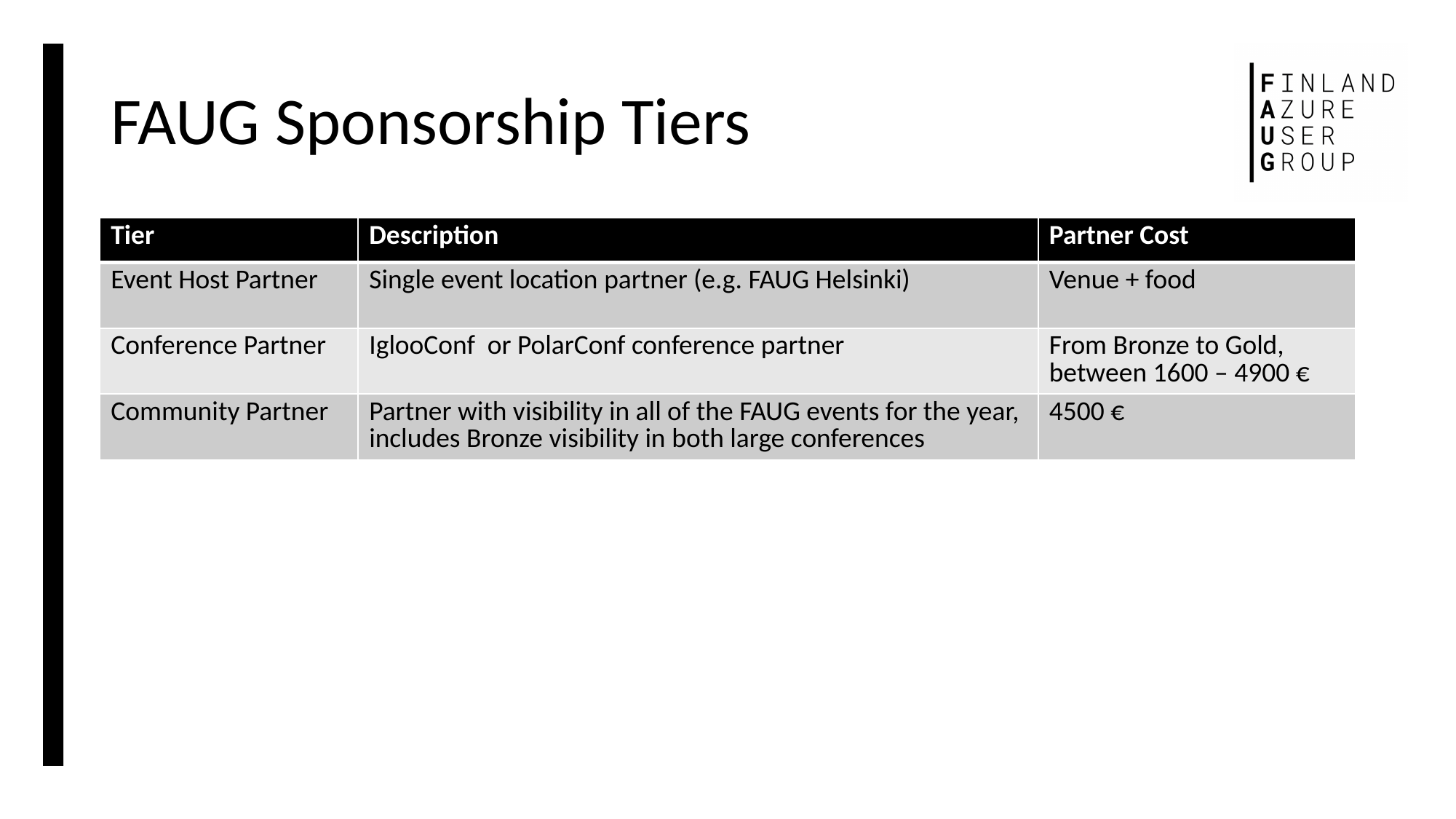

# FAUG Sponsorship Tiers
| Tier | Description | Partner Cost |
| --- | --- | --- |
| Event Host Partner | Single event location partner (e.g. FAUG Helsinki) | Venue + food |
| Conference Partner | IglooConf or PolarConf conference partner | From Bronze to Gold, between 1600 – 4900 € |
| Community Partner | Partner with visibility in all of the FAUG events for the year, includes Bronze visibility in both large conferences | 4500 € |